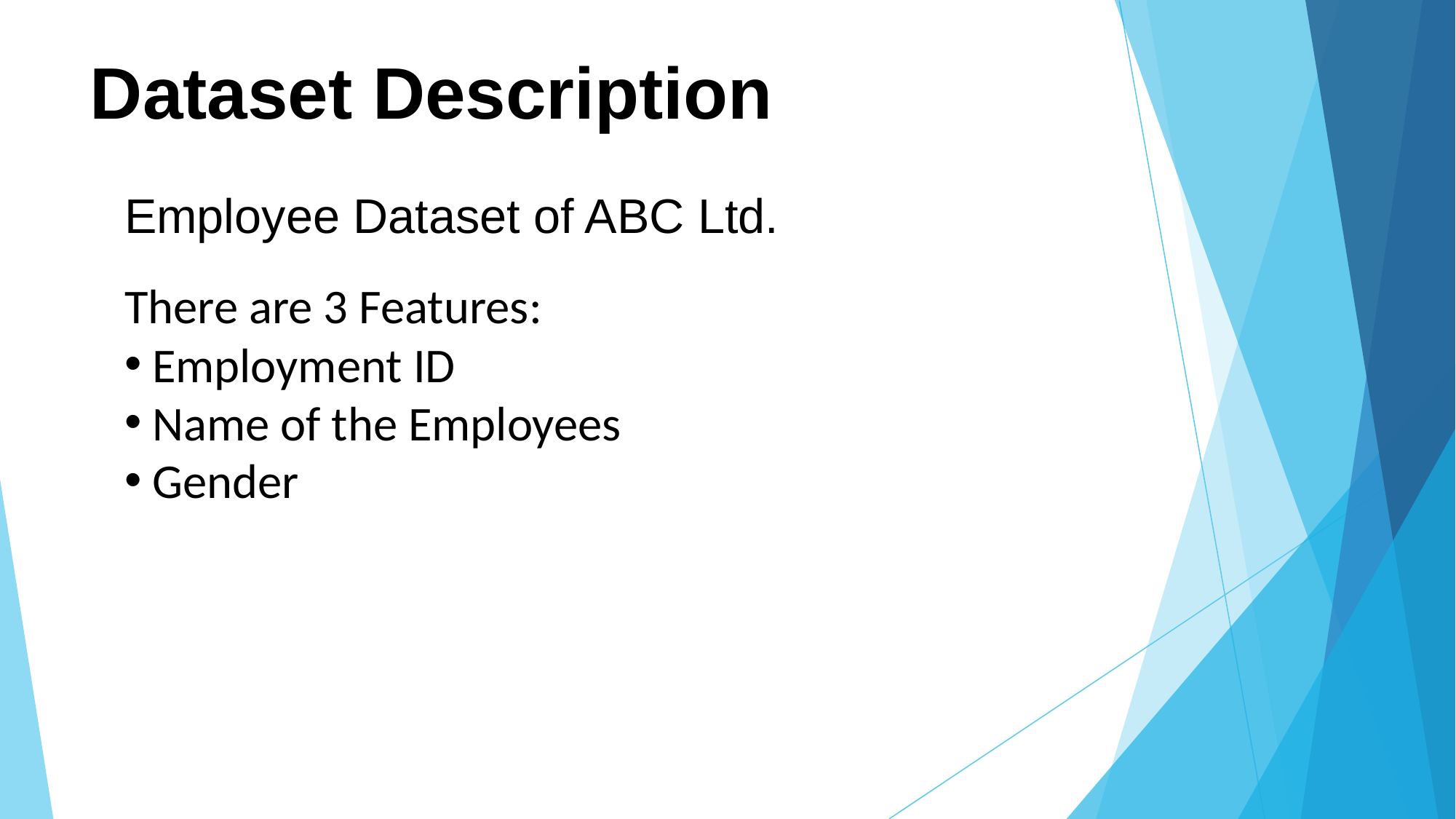

# Dataset Description
Employee Dataset of ABC Ltd.

There are 3 Features:
 Employment ID
 Name of the Employees
 Gender